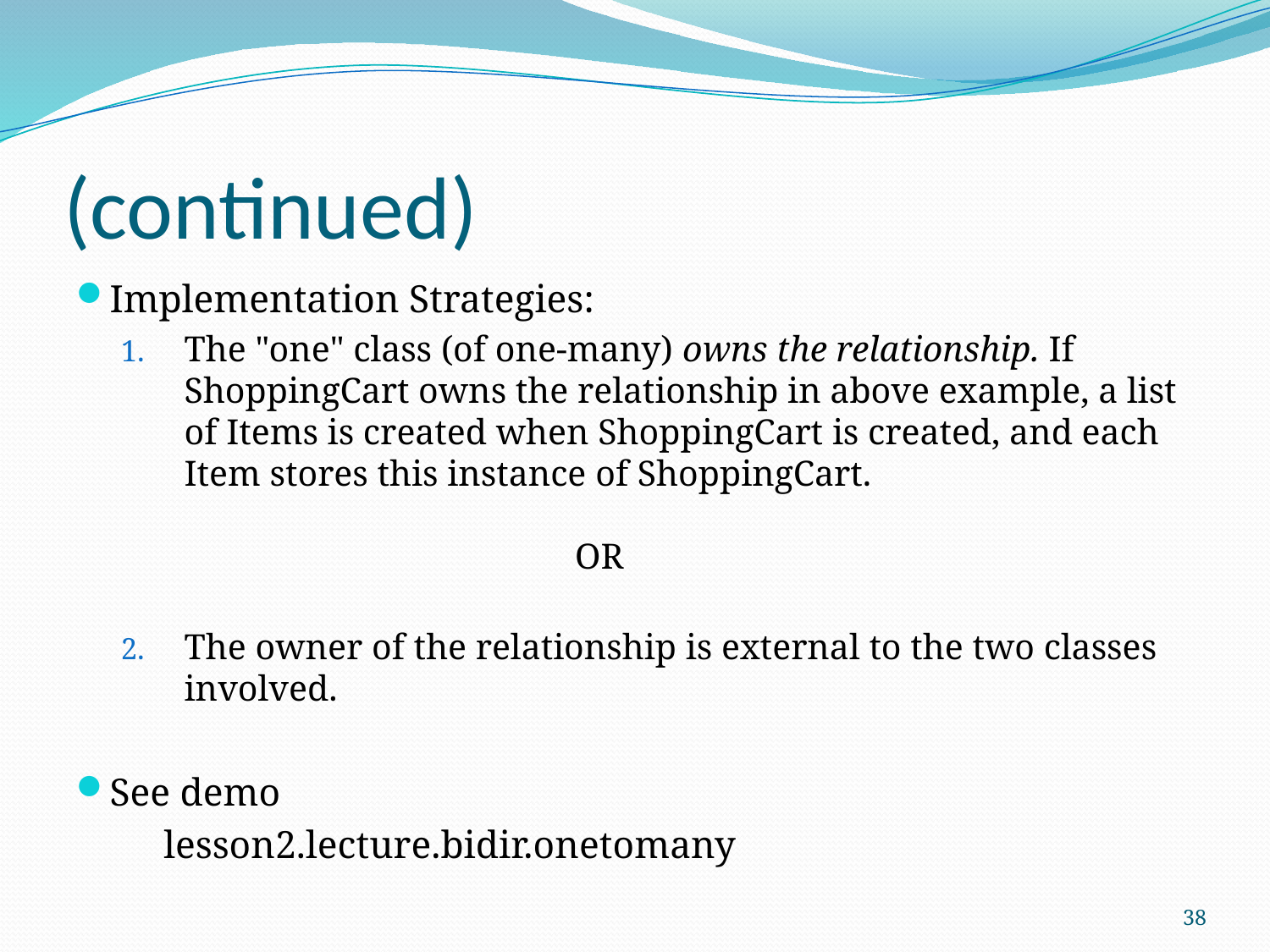

# (continued)
Implementation Strategies:
The "one" class (of one-many) owns the relationship. If ShoppingCart owns the relationship in above example, a list of Items is created when ShoppingCart is created, and each Item stores this instance of ShoppingCart.
                                           OR
The owner of the relationship is external to the two classes involved.

See demo
         lesson2.lecture.bidir.onetomany
38